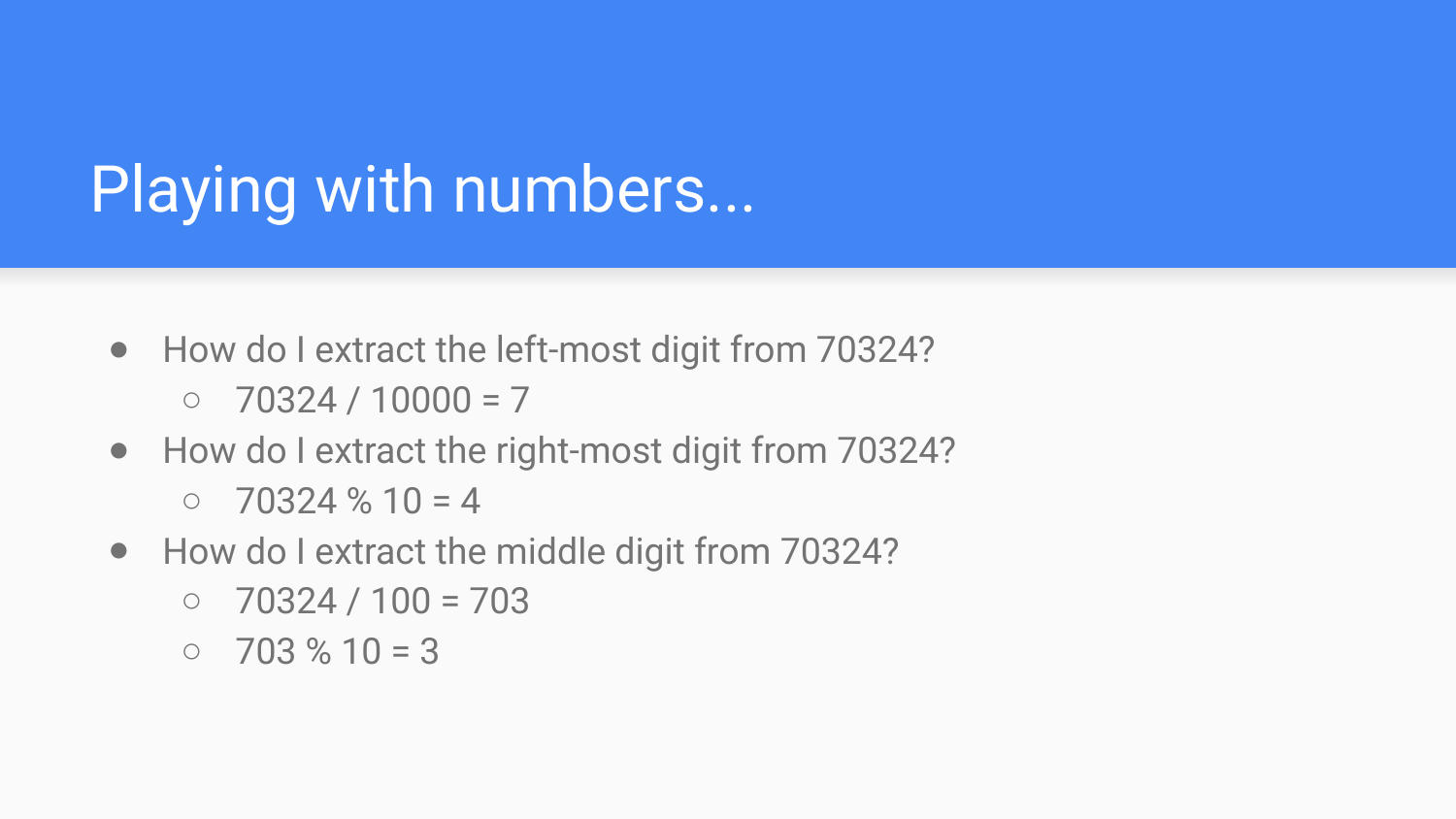

# Playing with numbers...
How do I extract the left-most digit from 70324?
70324 / 10000 = 7
How do I extract the right-most digit from 70324?
70324 % 10 = 4
How do I extract the middle digit from 70324?
70324 / 100 = 703
703 % 10 = 3